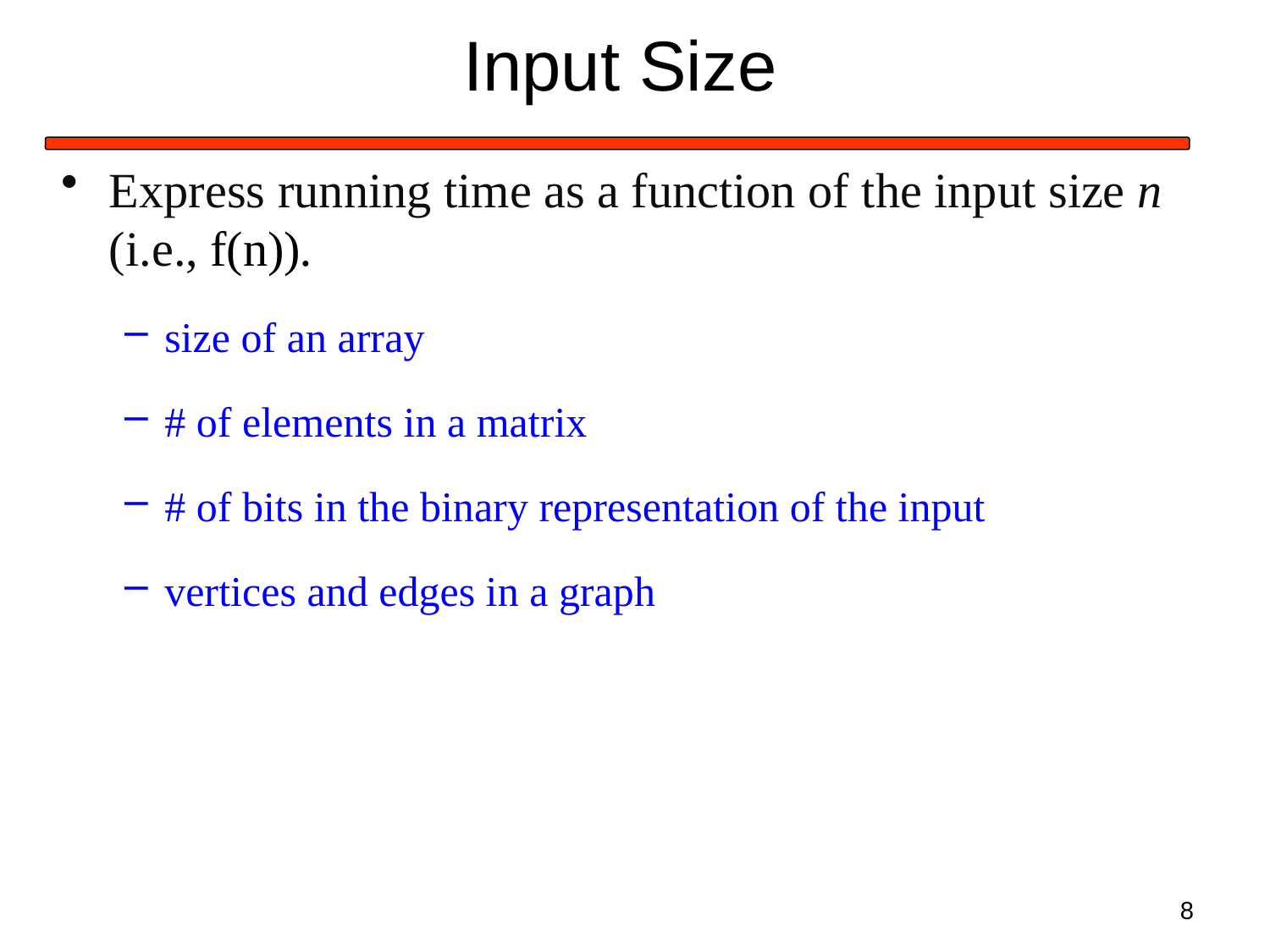

# Input Size
Express running time as a function of the input size n (i.e., f(n)).
size of an array
# of elements in a matrix
# of bits in the binary representation of the input
vertices and edges in a graph

8